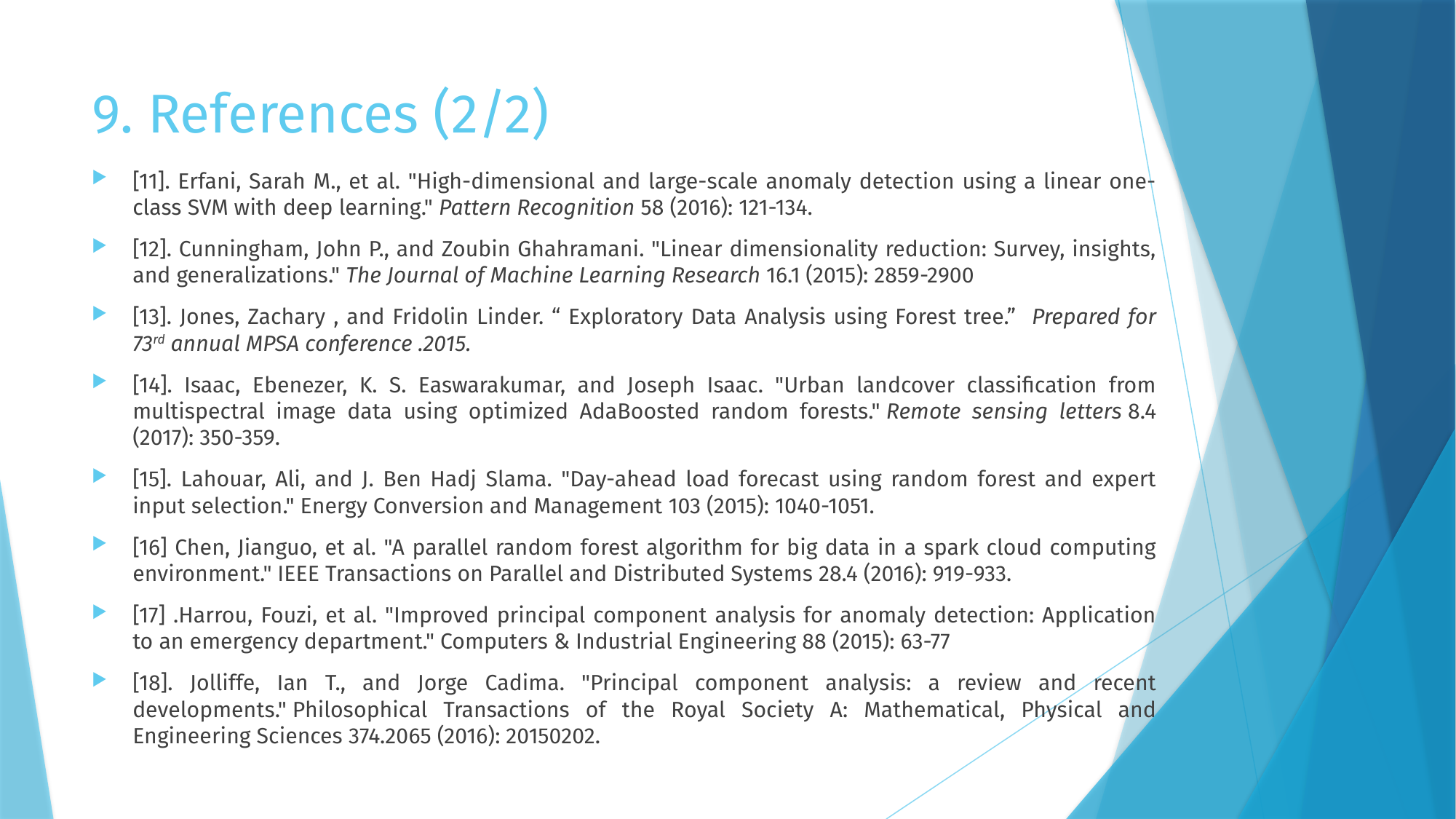

# 9. References (2/2)
[11]. Erfani, Sarah M., et al. "High-dimensional and large-scale anomaly detection using a linear one-class SVM with deep learning." Pattern Recognition 58 (2016): 121-134.
[12]. Cunningham, John P., and Zoubin Ghahramani. "Linear dimensionality reduction: Survey, insights, and generalizations." The Journal of Machine Learning Research 16.1 (2015): 2859-2900
[13]. Jones, Zachary , and Fridolin Linder. “ Exploratory Data Analysis using Forest tree.”  Prepared for 73rd annual MPSA conference .2015.
[14]. Isaac, Ebenezer, K. S. Easwarakumar, and Joseph Isaac. "Urban landcover classification from multispectral image data using optimized AdaBoosted random forests." Remote sensing letters 8.4 (2017): 350-359.
[15]. Lahouar, Ali, and J. Ben Hadj Slama. "Day-ahead load forecast using random forest and expert input selection." Energy Conversion and Management 103 (2015): 1040-1051.
[16] Chen, Jianguo, et al. "A parallel random forest algorithm for big data in a spark cloud computing environment." IEEE Transactions on Parallel and Distributed Systems 28.4 (2016): 919-933.
[17] .Harrou, Fouzi, et al. "Improved principal component analysis for anomaly detection: Application to an emergency department." Computers & Industrial Engineering 88 (2015): 63-77
[18]. Jolliffe, Ian T., and Jorge Cadima. "Principal component analysis: a review and recent developments." Philosophical Transactions of the Royal Society A: Mathematical, Physical and Engineering Sciences 374.2065 (2016): 20150202.